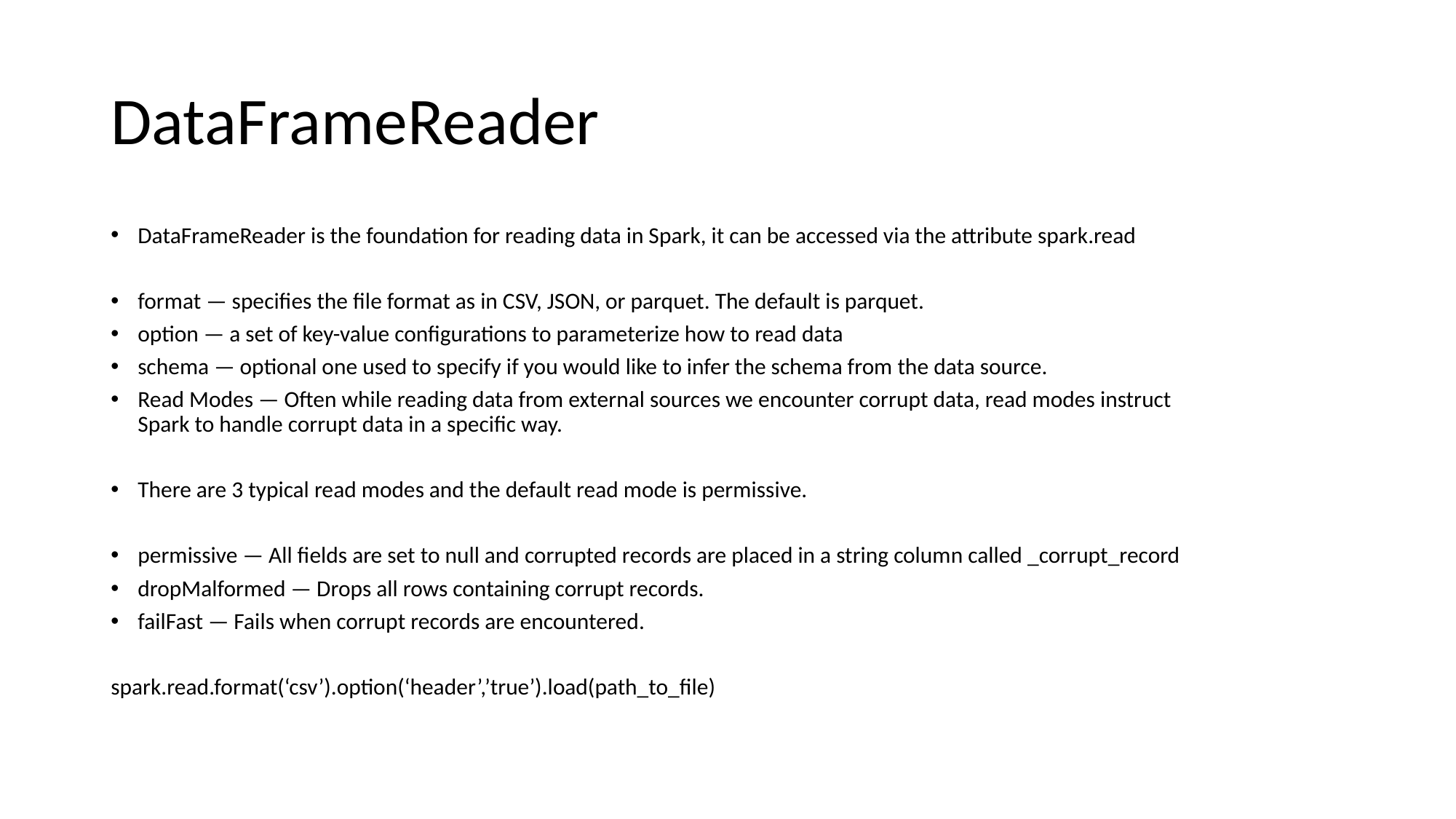

# DataFrameReader
DataFrameReader is the foundation for reading data in Spark, it can be accessed via the attribute spark.read

format — specifies the file format as in CSV, JSON, or parquet. The default is parquet.
option — a set of key-value configurations to parameterize how to read data
schema — optional one used to specify if you would like to infer the schema from the data source.
Read Modes — Often while reading data from external sources we encounter corrupt data, read modes instruct Spark to handle corrupt data in a specific way.

There are 3 typical read modes and the default read mode is permissive.

permissive — All fields are set to null and corrupted records are placed in a string column called _corrupt_record
dropMalformed — Drops all rows containing corrupt records.
failFast — Fails when corrupt records are encountered.

spark.read.format(‘csv’).option(‘header’,’true’).load(path_to_file)